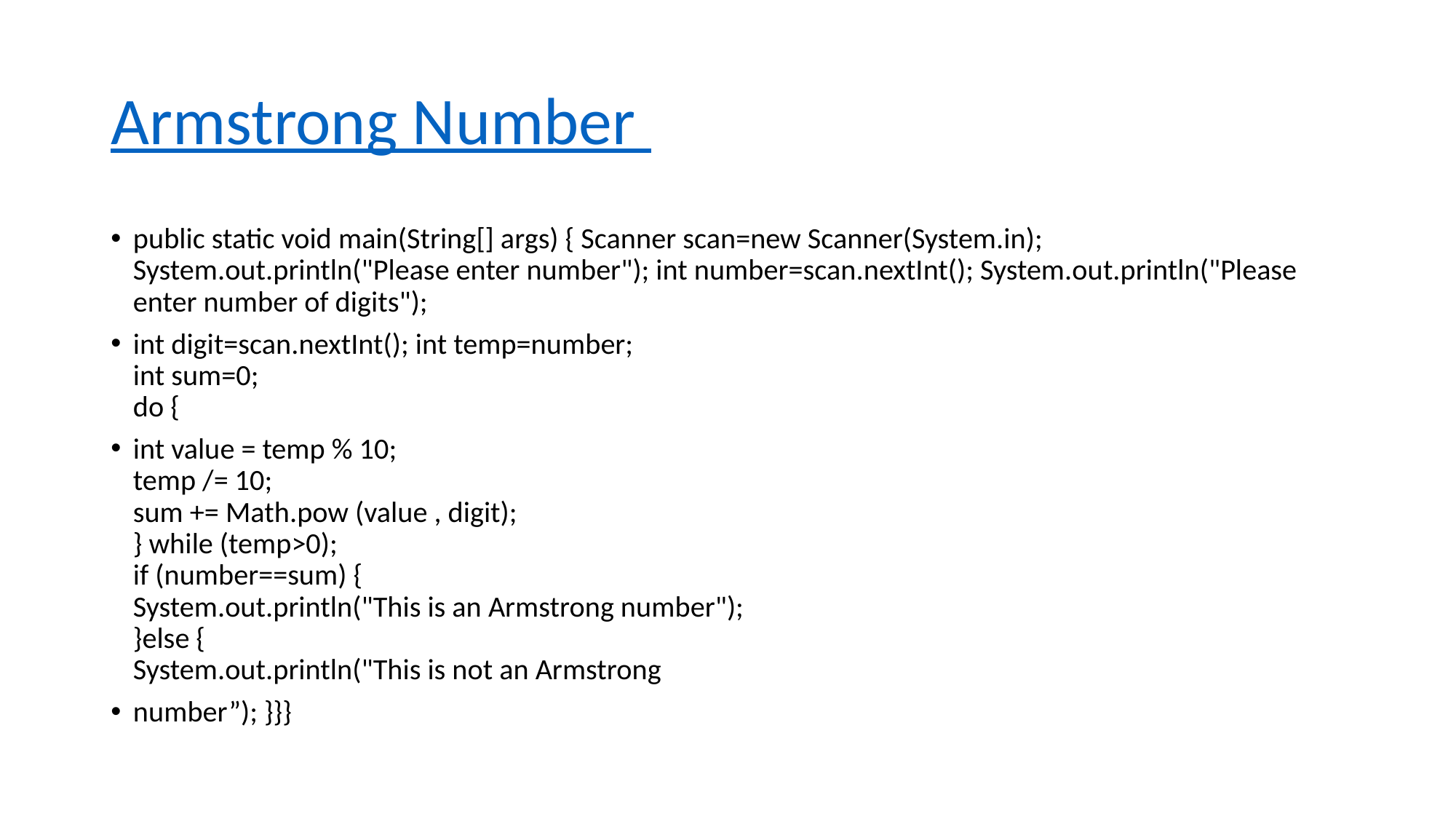

# Armstrong Number
public static void main(String[] args) { Scanner scan=new Scanner(System.in); System.out.println("Please enter number"); int number=scan.nextInt(); System.out.println("Please enter number of digits");
int digit=scan.nextInt(); int temp=number;
int sum=0;
do {
int value = temp % 10;
temp /= 10;
sum += Math.pow (value , digit);
} while (temp>0);
if (number==sum) {
System.out.println("This is an Armstrong number");
}else {
System.out.println("This is not an Armstrong
number”); }}}